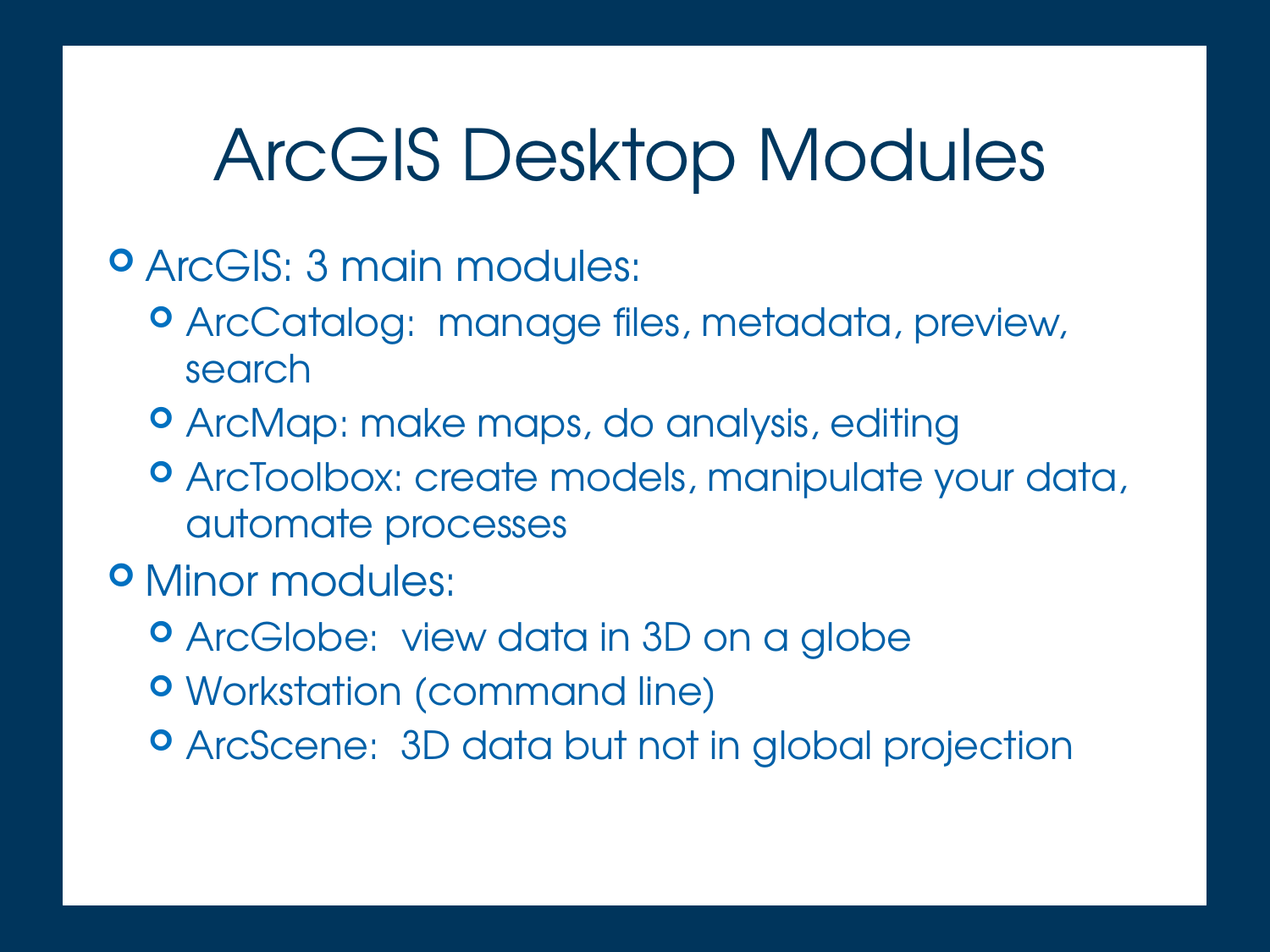

# ArcGIS Desktop Modules
ArcGIS: 3 main modules:
ArcCatalog:  manage files, metadata, preview, search
ArcMap: make maps, do analysis, editing
ArcToolbox: create models, manipulate your data, automate processes
Minor modules:
ArcGlobe:  view data in 3D on a globe
Workstation (command line)
ArcScene:  3D data but not in global projection